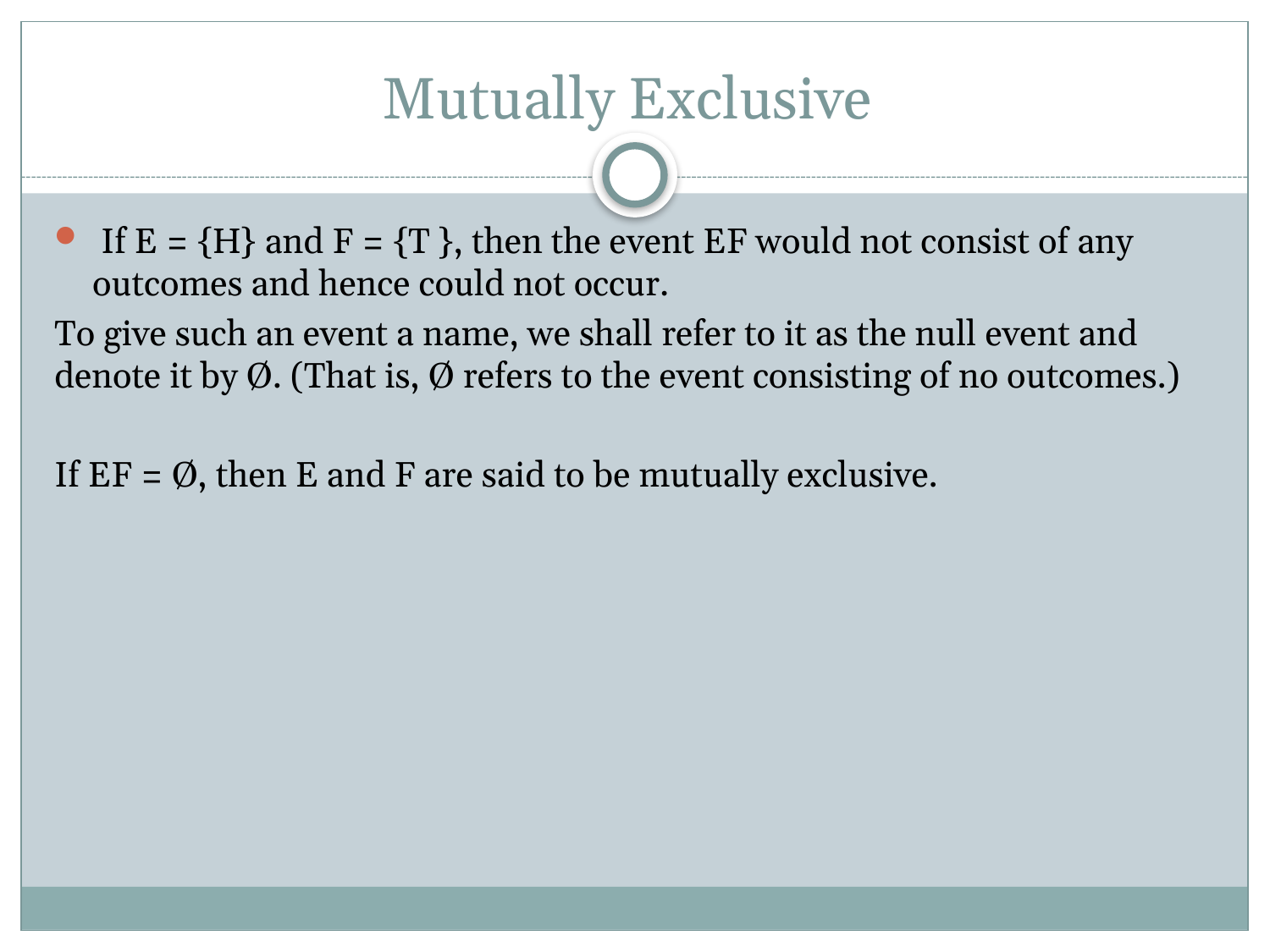

# Mutually Exclusive
 If E = {H} and F = {T }, then the event EF would not consist of any outcomes and hence could not occur.
To give such an event a name, we shall refer to it as the null event and denote it by Ø. (That is, Ø refers to the event consisting of no outcomes.)

If EF = Ø, then E and F are said to be mutually exclusive.